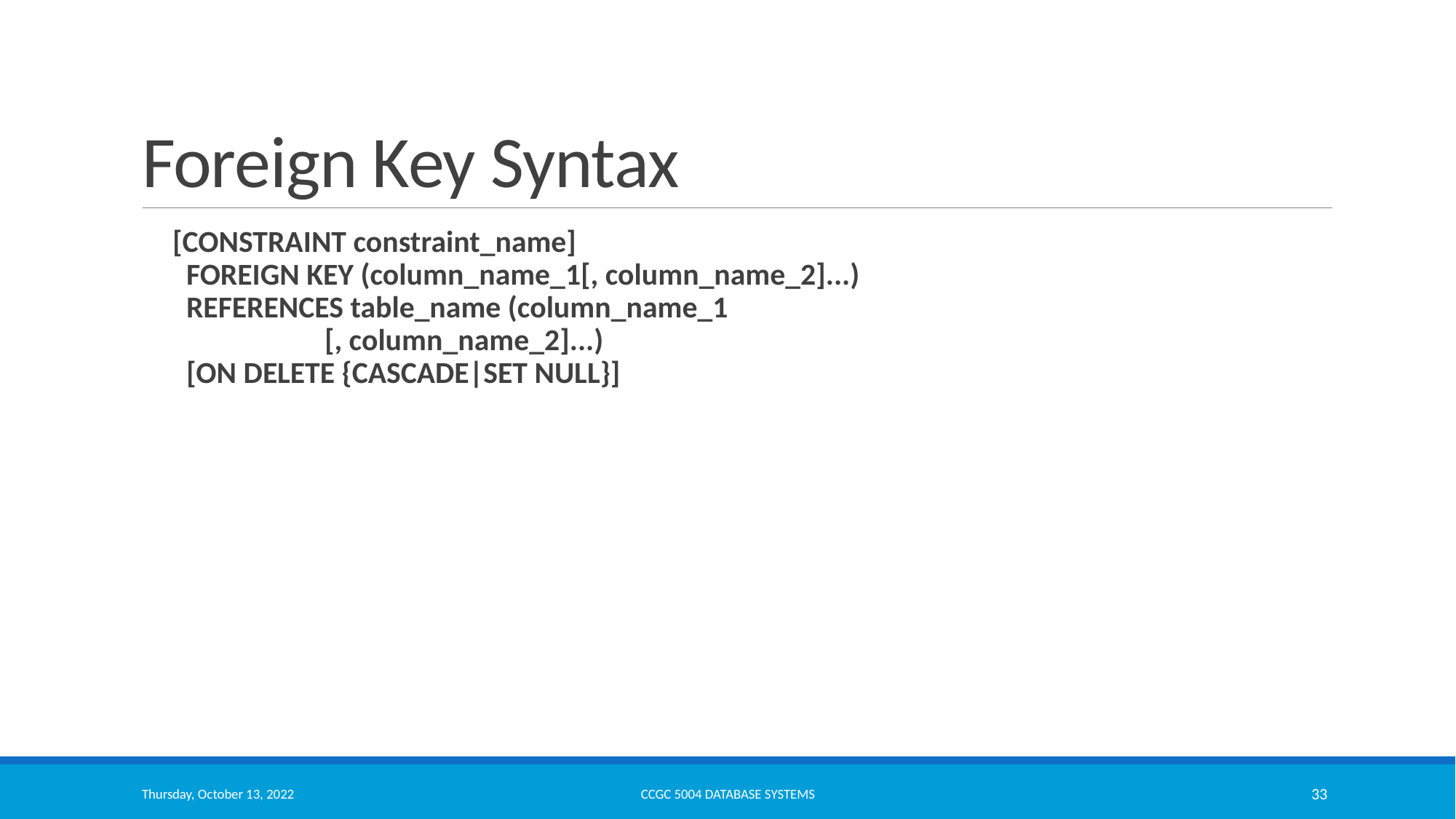

# Foreign Key Syntax
[CONSTRAINT constraint_name]
  FOREIGN KEY (column_name_1[, column_name_2]...)
  REFERENCES table_name (column_name_1
                      [, column_name_2]...)
  [ON DELETE {CASCADE|SET NULL}]

Thursday, October 13, 2022
CCGC 5004 Database Systems
33